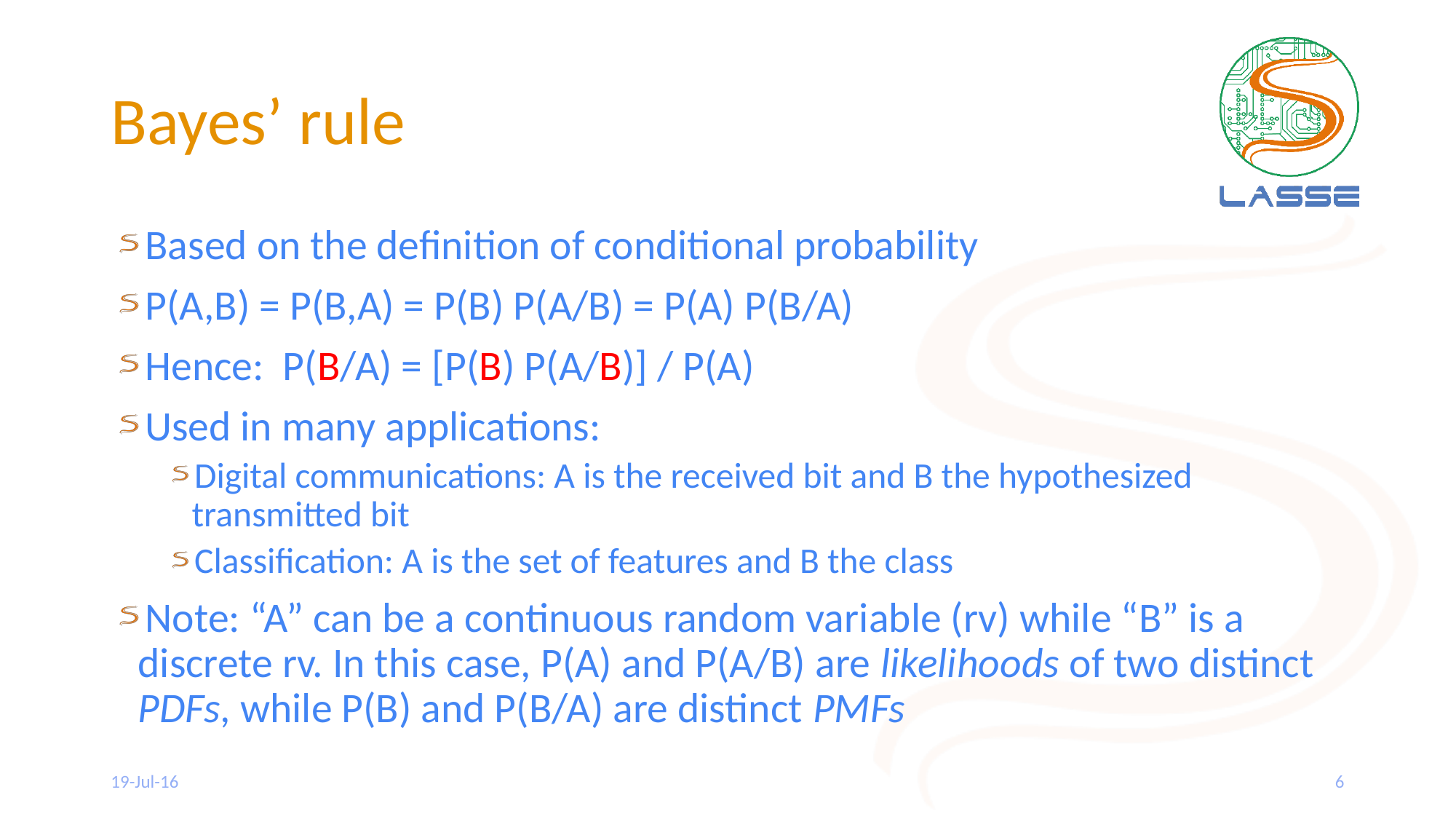

# Bayes’ rule
Based on the definition of conditional probability
P(A,B) = P(B,A) = P(B) P(A/B) = P(A) P(B/A)
Hence:  P(B/A) = [P(B) P(A/B)] / P(A)
Used in many applications:
Digital communications: A is the received bit and B the hypothesized transmitted bit
Classification: A is the set of features and B the class
Note: “A” can be a continuous random variable (rv) while “B” is a discrete rv. In this case, P(A) and P(A/B) are likelihoods of two distinct PDFs, while P(B) and P(B/A) are distinct PMFs

19-Jul-16
6